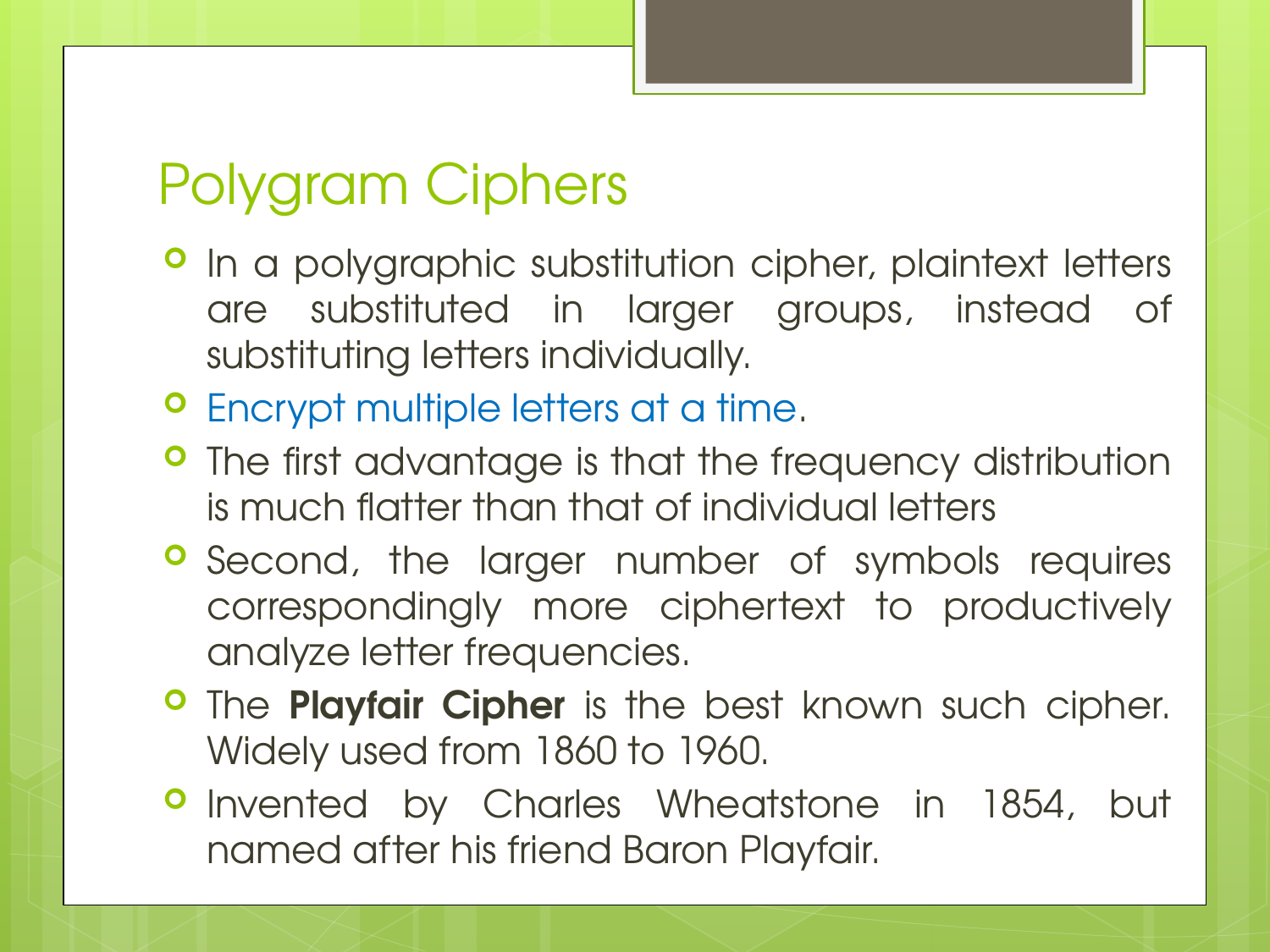

# Polygram Ciphers
In a polygraphic substitution cipher, plaintext letters are substituted in larger groups, instead of substituting letters individually.
Encrypt multiple letters at a time.
The first advantage is that the frequency distribution is much flatter than that of individual letters
Second, the larger number of symbols requires correspondingly more ciphertext to productively analyze letter frequencies.
The Playfair Cipher is the best known such cipher. Widely used from 1860 to 1960.
Invented by Charles Wheatstone in 1854, but named after his friend Baron Playfair.